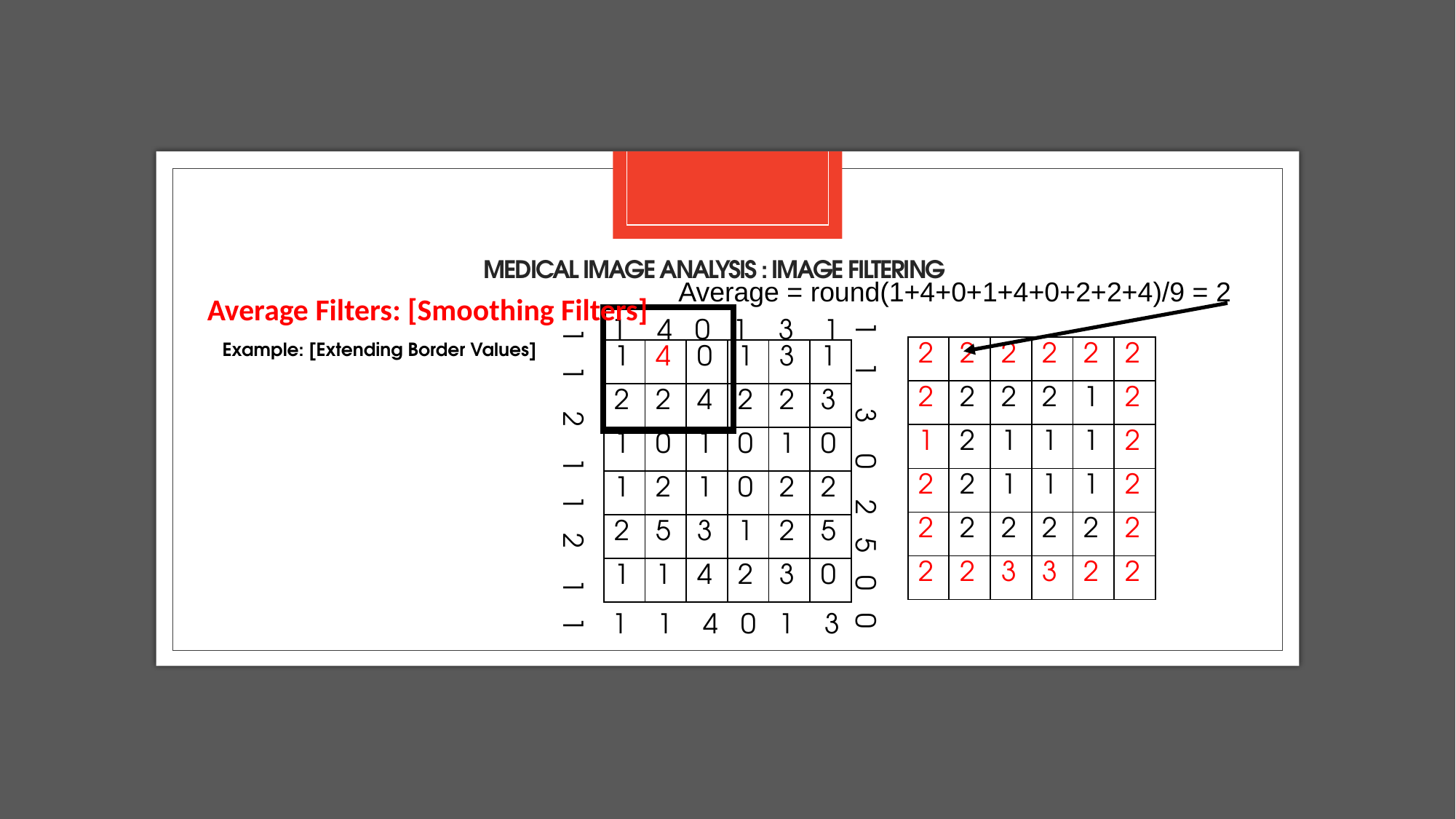

# Medical image analysis : image filtering

Average = round(1+4+0+1+4+0+2+2+4)/9 = 2
Average Filters: [Smoothing Filters]
1    4   0   1    3    1
|  |
| --- |
Example: [Extending Border Values]

| 2 | 2 | 2 | 2 | 2 | 2 |
| --- | --- | --- | --- | --- | --- |
| 2 | 2 | 2 | 2 | 1 | 2 |
| 1 | 2 | 1 | 1 | 1 | 2 |
| 2 | 2 | 1 | 1 | 1 | 2 |
| 2 | 2 | 2 | 2 | 2 | 2 |
| 2 | 2 | 3 | 3 | 2 | 2 |
| 1 | 4 | 0 | 1 | 3 | 1 |
| --- | --- | --- | --- | --- | --- |
| 2 | 2 | 4 | 2 | 2 | 3 |
| 1 | 0 | 1 | 0 | 1 | 0 |
| 1 | 2 | 1 | 0 | 2 | 2 |
| 2 | 5 | 3 | 1 | 2 | 5 |
| 1 | 1 | 4 | 2 | 3 | 0 |
1   1    2    1   1   2    1   1
1    3    0    2   5   0   0
 1    1    4   0   1    3